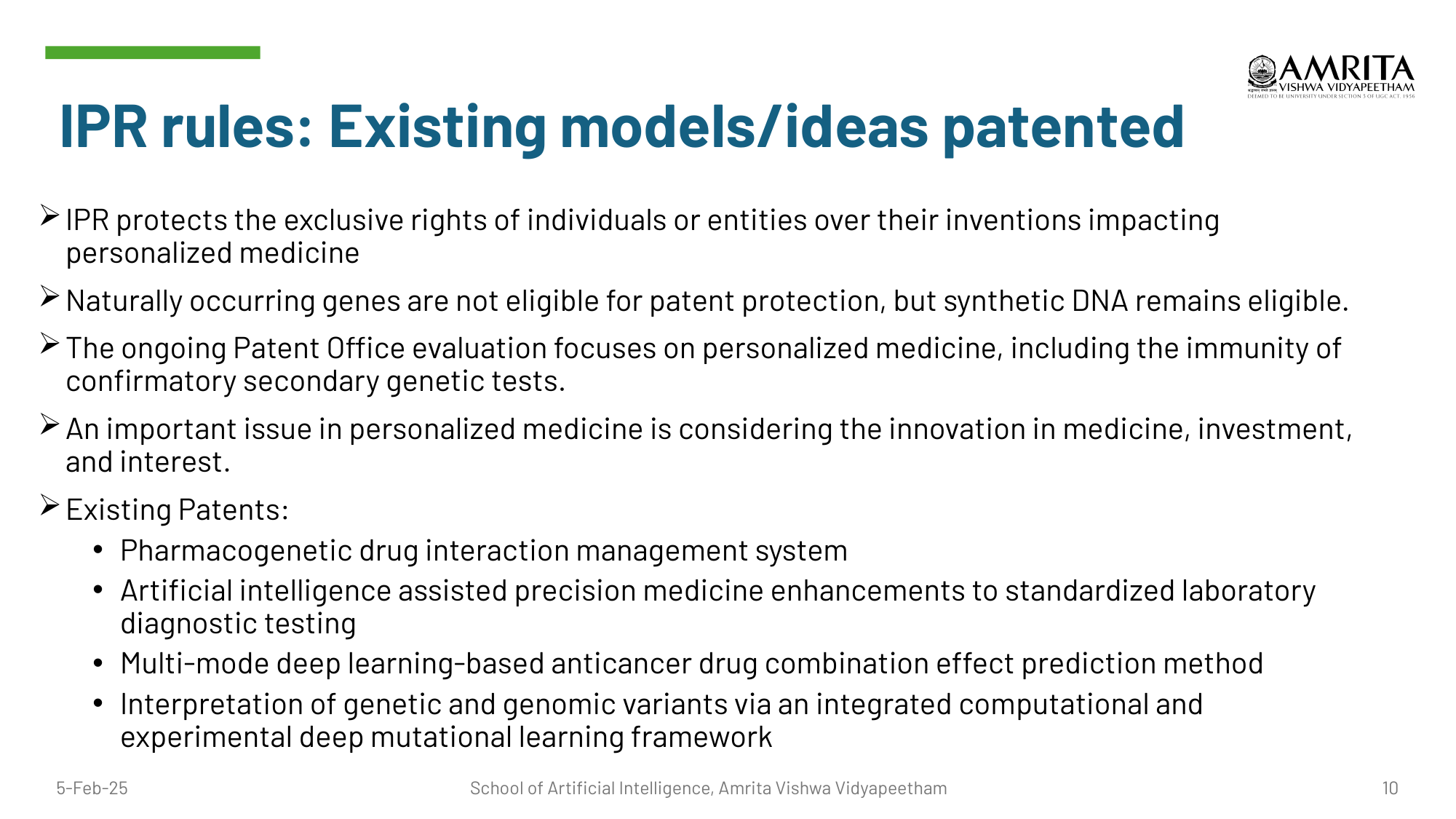

# IPR rules: Existing models/ideas patented
IPR protects the exclusive rights of individuals or entities over their inventions impacting personalized medicine
Naturally occurring genes are not eligible for patent protection, but synthetic DNA remains eligible.
The ongoing Patent Office evaluation focuses on personalized medicine, including the immunity of confirmatory secondary genetic tests.
An important issue in personalized medicine is considering the innovation in medicine, investment, and interest.
Existing Patents:
Pharmacogenetic drug interaction management system
Artificial intelligence assisted precision medicine enhancements to standardized laboratory diagnostic testing
Multi-mode deep learning-based anticancer drug combination effect prediction method
Interpretation of genetic and genomic variants via an integrated computational and experimental deep mutational learning framework

10
5-Feb-25
School of Artificial Intelligence, Amrita Vishwa Vidyapeetham